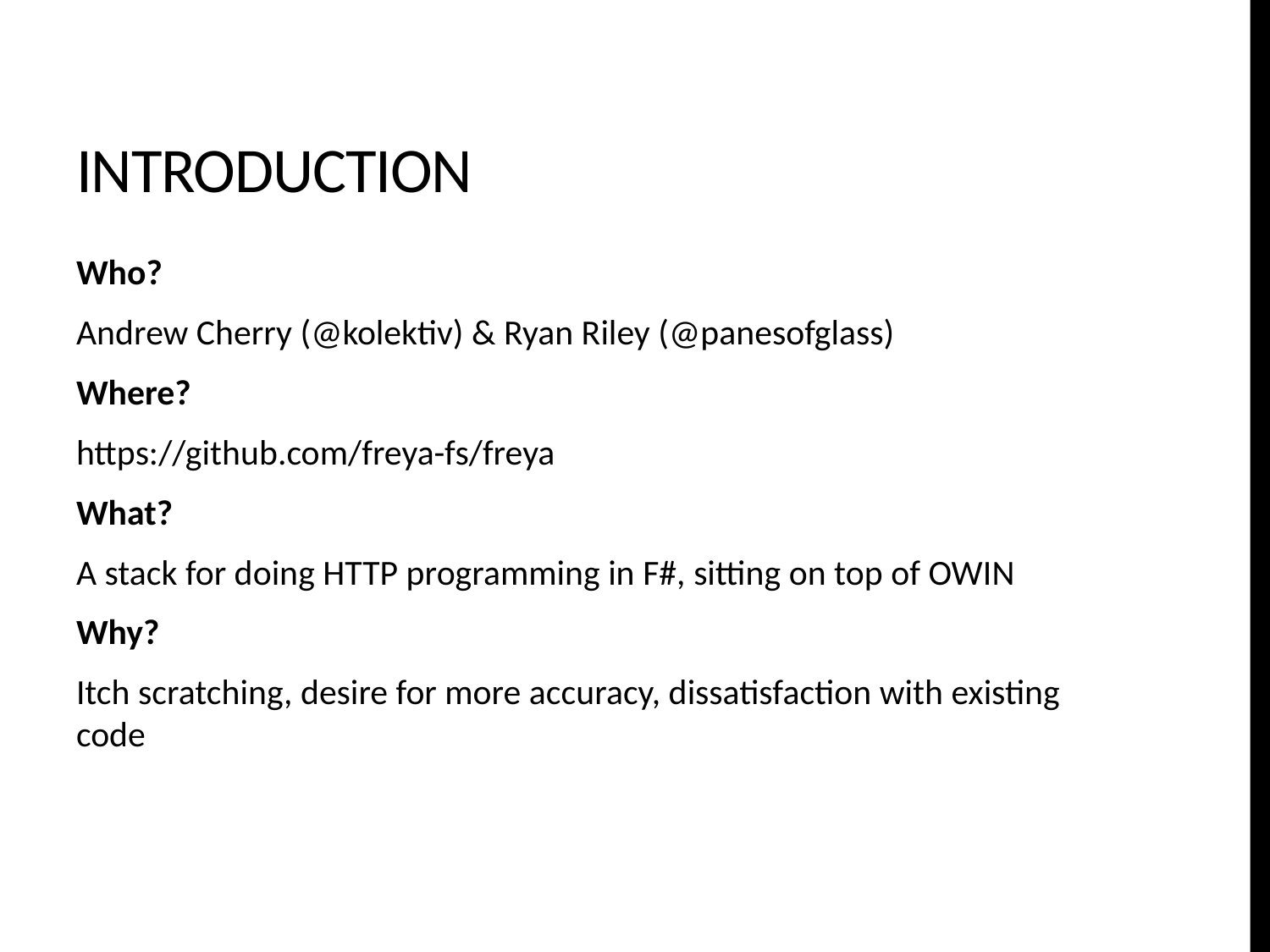

# introduction
Who?
Andrew Cherry (@kolektiv) & Ryan Riley (@panesofglass)
Where?
https://github.com/freya-fs/freya
What?
A stack for doing HTTP programming in F#, sitting on top of OWIN
Why?
Itch scratching, desire for more accuracy, dissatisfaction with existing code